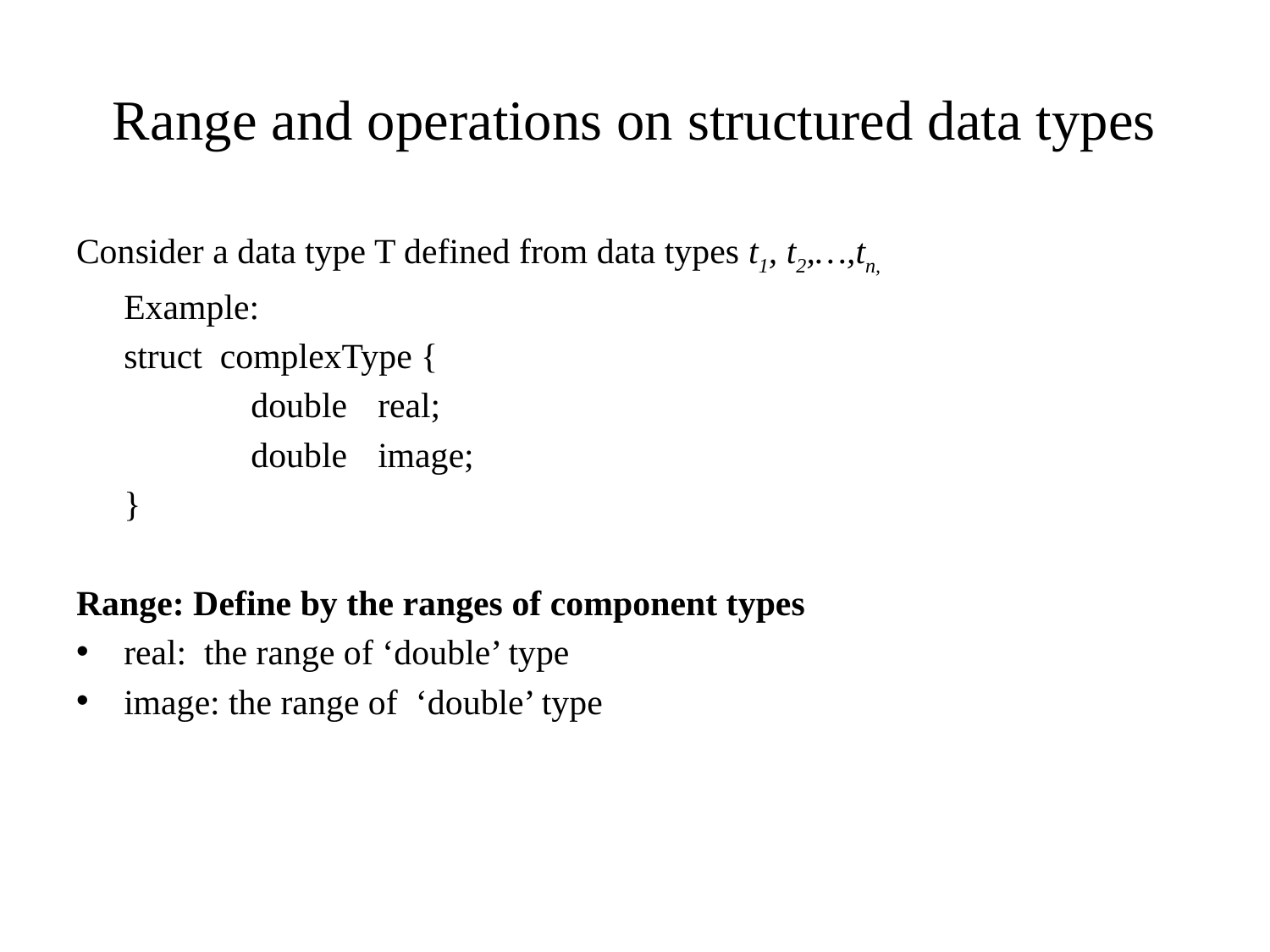

# Range and operations on structured data types
Consider a data type T defined from data types t1, t2,…,tn,
	Example:
	struct  complexType {
		double 	real;
		double	image;
	}

Range: Define by the ranges of component types
real:  the range of ‘double’ type
image: the range of  ‘double’ type